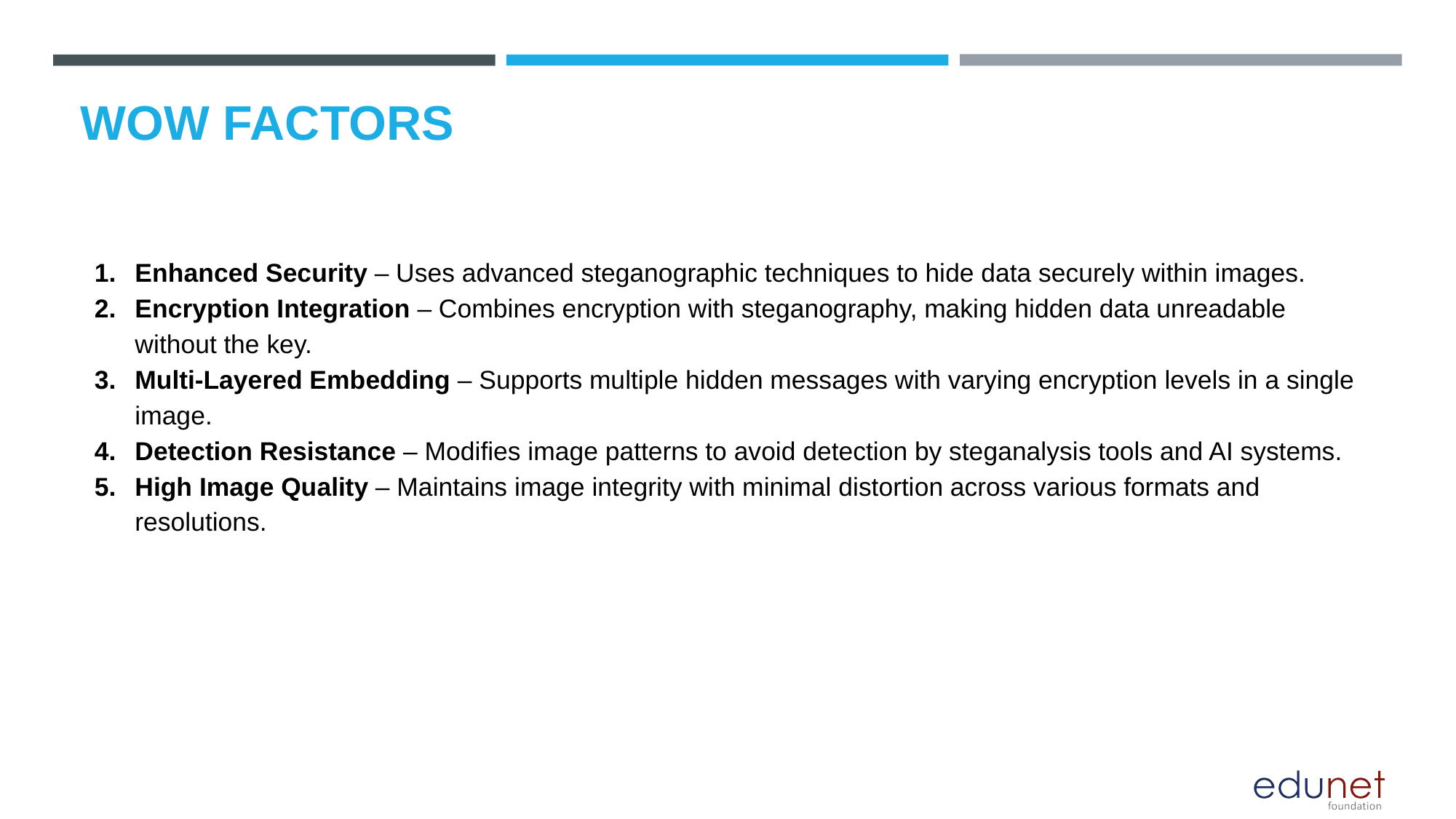

# WOW FACTORS
Enhanced Security – Uses advanced steganographic techniques to hide data securely within images.
Encryption Integration – Combines encryption with steganography, making hidden data unreadable without the key.
Multi-Layered Embedding – Supports multiple hidden messages with varying encryption levels in a single image.
Detection Resistance – Modifies image patterns to avoid detection by steganalysis tools and AI systems.
High Image Quality – Maintains image integrity with minimal distortion across various formats and resolutions.